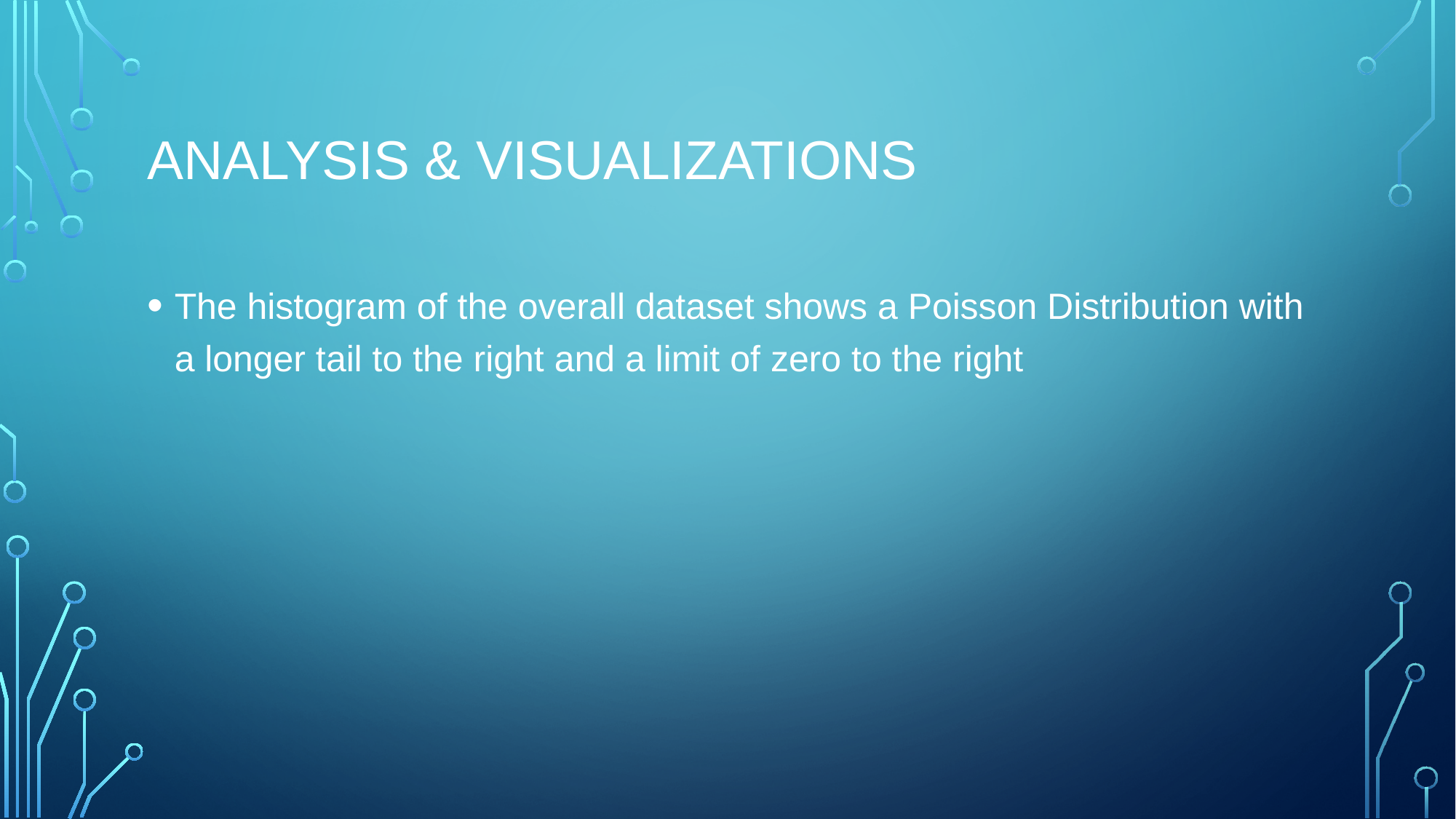

# Analysis & Visualizations
The histogram of the overall dataset shows a Poisson Distribution with a longer tail to the right and a limit of zero to the right